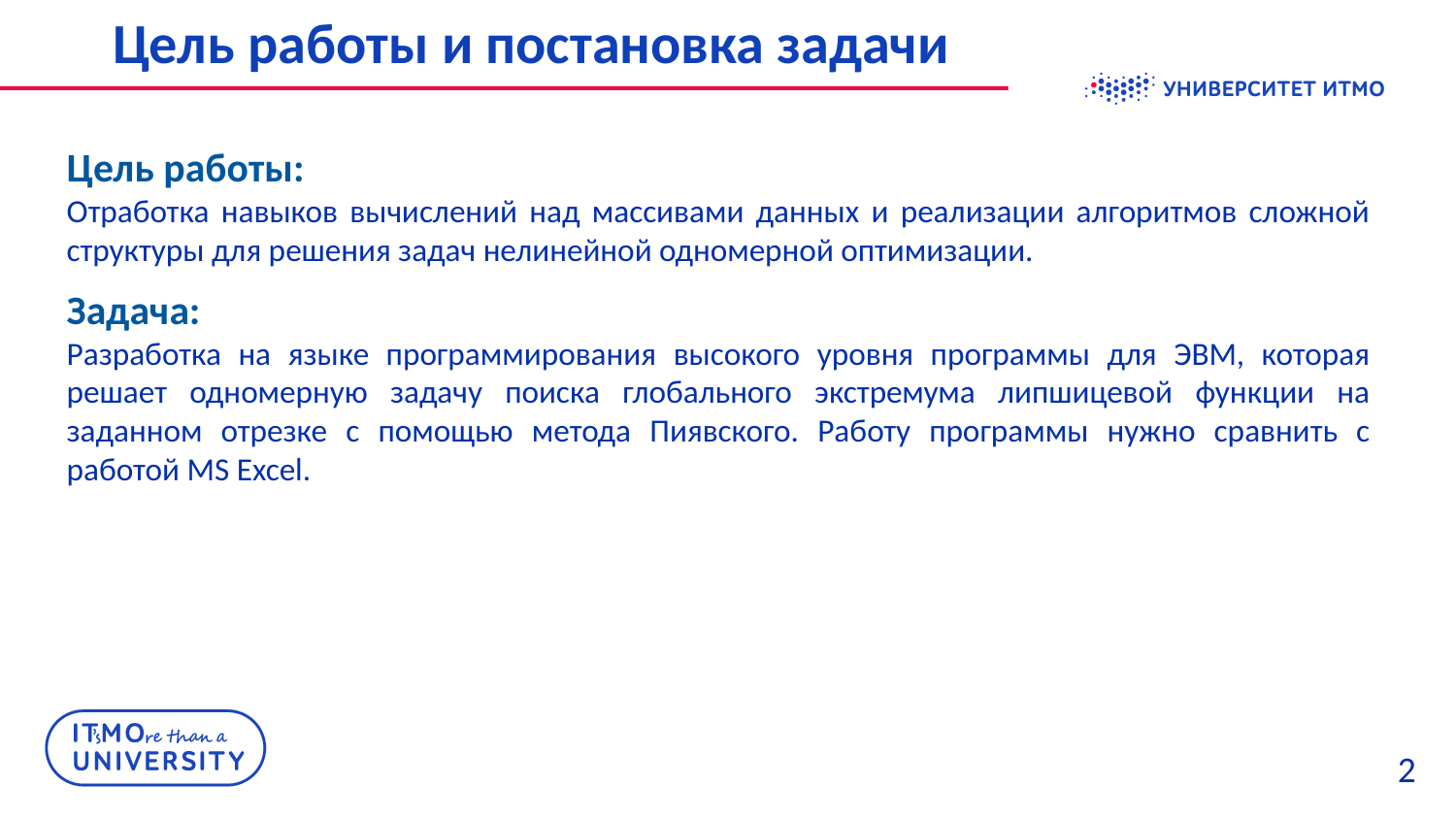

Цель работы и постановка задачи
Цель работы:
Отработка навыков вычислений над массивами данных и реализации алгоритмов сложной структуры для решения задач нелинейной одномерной оптимизации.
Задача:
Разработка на языке программирования высокого уровня программы для ЭВМ, которая решает одномерную задачу поиска глобального экстремума липшицевой функции на заданном отрезке с помощью метода Пиявского. Работу программы нужно сравнить с работой MS Excel.
2